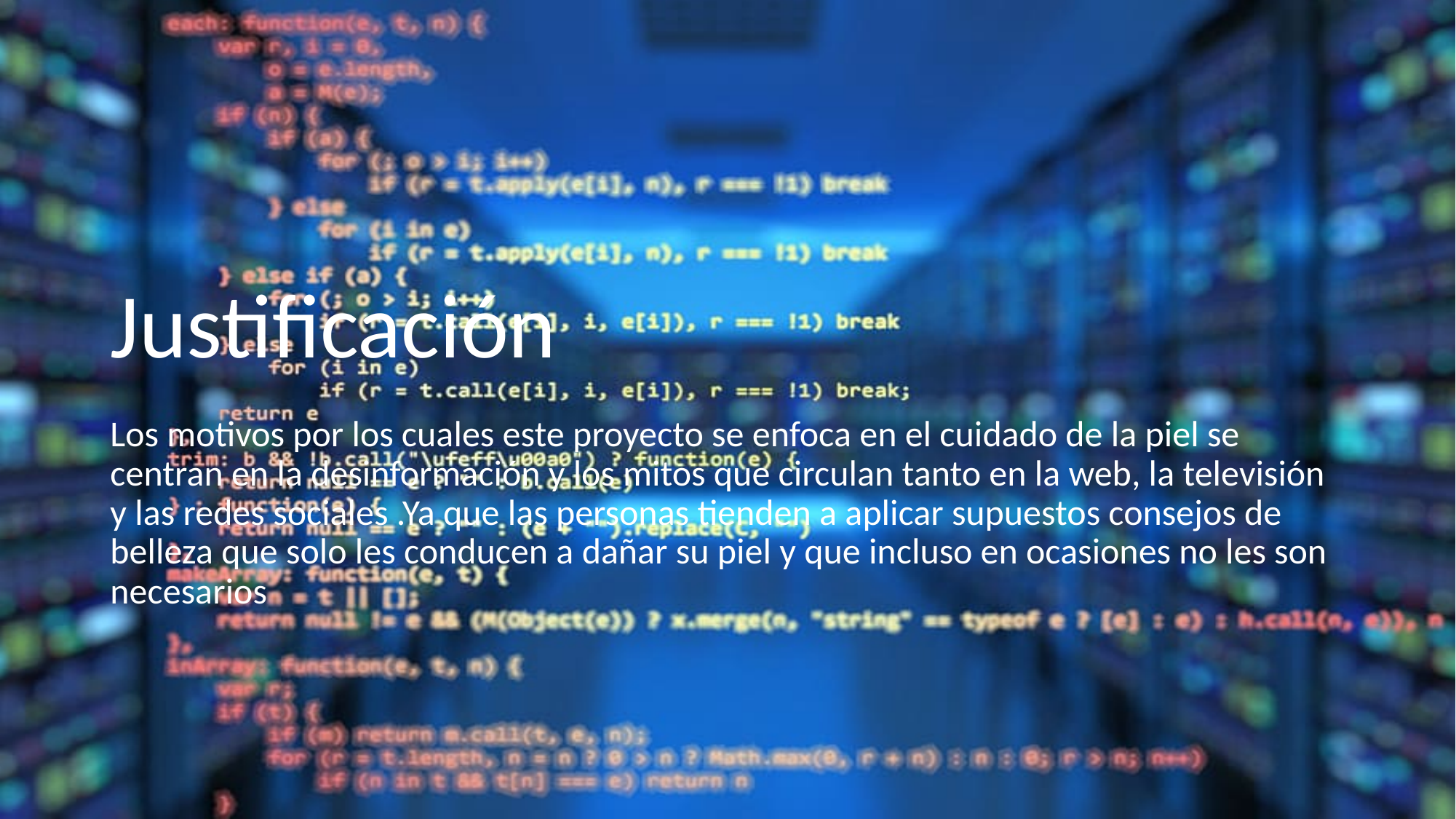

# Justificación
Los motivos por los cuales este proyecto se enfoca en el cuidado de la piel se centran en la desinformación y los mitos que circulan tanto en la web, la televisión y las redes sociales .Ya que las personas tienden a aplicar supuestos consejos de belleza que solo les conducen a dañar su piel y que incluso en ocasiones no les son necesarios